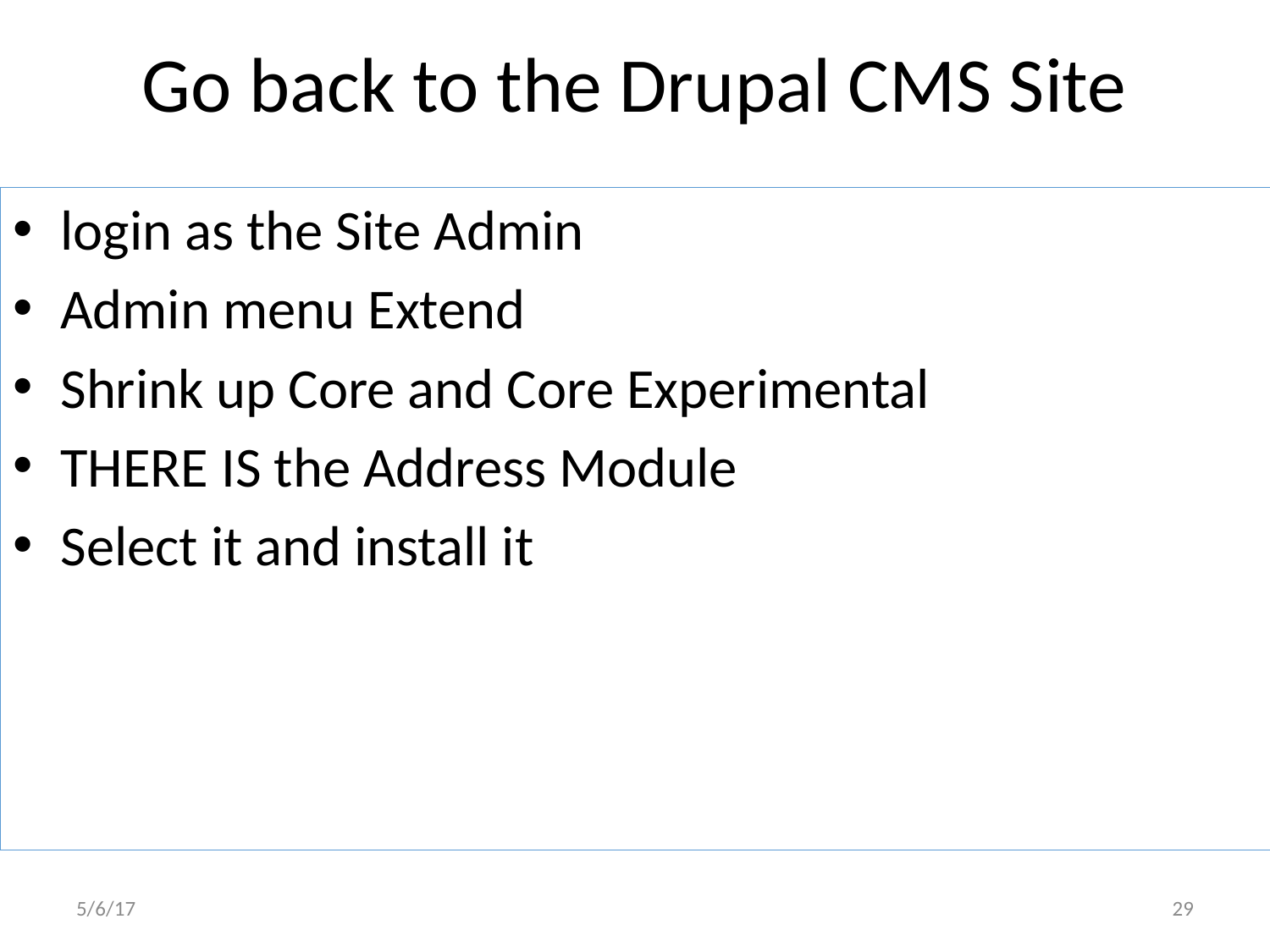

# Go back to the Drupal CMS Site
login as the Site Admin
Admin menu Extend
Shrink up Core and Core Experimental
THERE IS the Address Module
Select it and install it

5/6/17
29